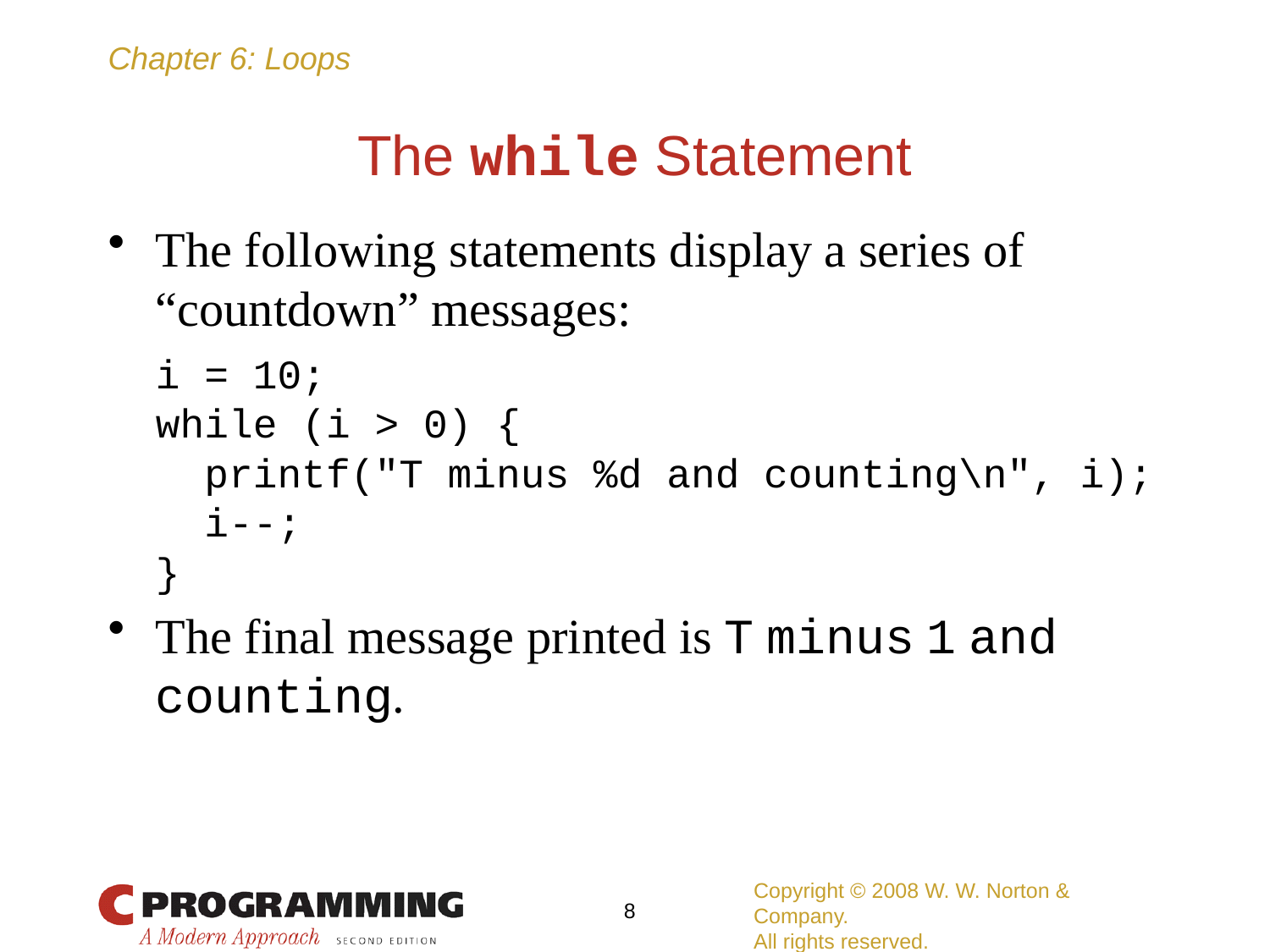

# The while Statement
The following statements display a series of “countdown” messages:
	i = 10;
	while (i > 0) {
	  printf("T minus %d and counting\n", i);
	  i--;
	}
The final message printed is T minus 1 and counting.

Copyright © 2008 W. W. Norton & Company.
All rights reserved.
8